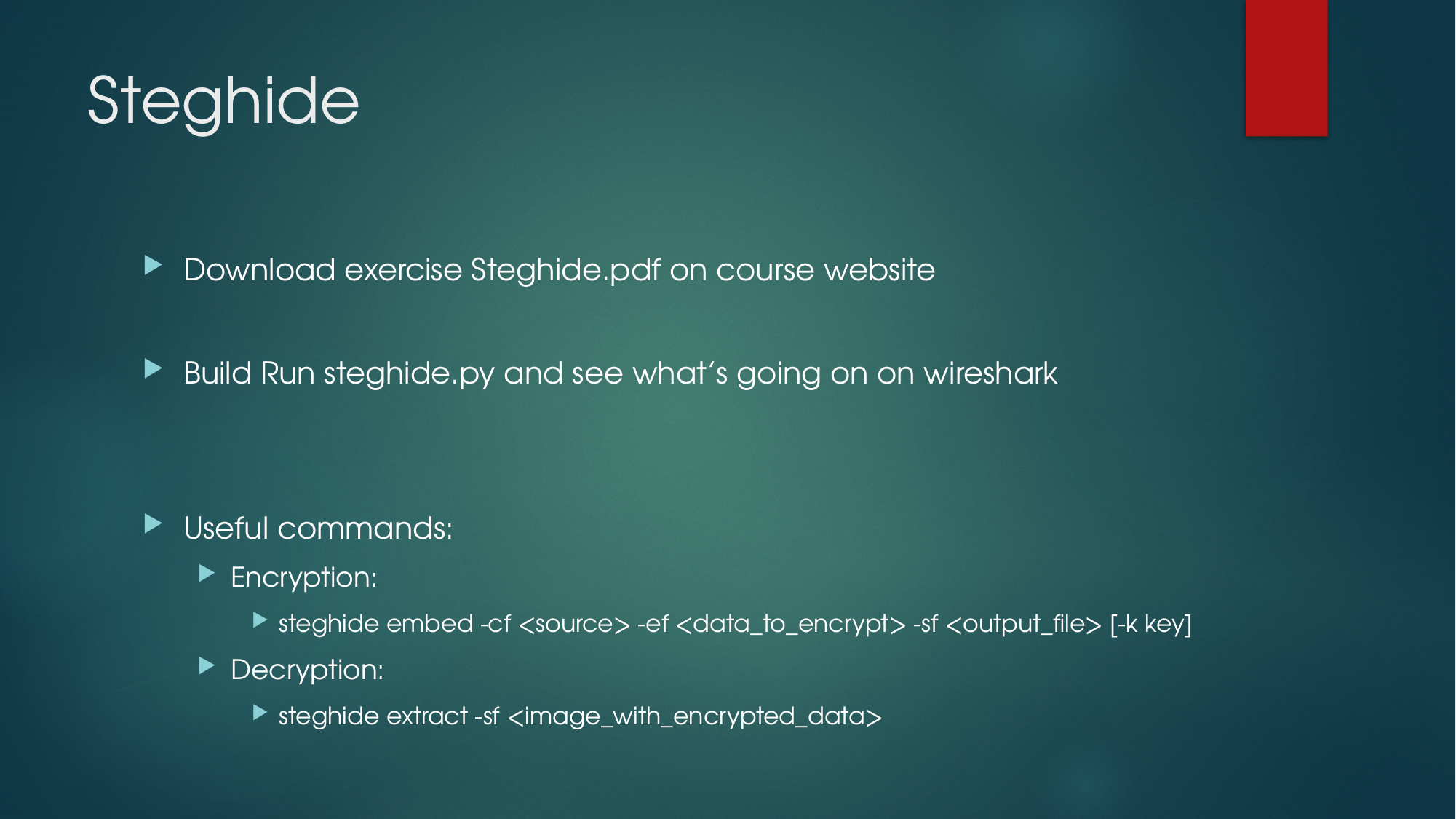

Steghide
Download exercise Steghide.pdf on course website

Build Run steghide.py and see what’s going on on wireshark

Useful commands:
Encryption:
steghide embed -cf <source> -ef <data_to_encrypt> -sf <output_file> [-k key]
Decryption:
steghide extract -sf <image_with_encrypted_data>